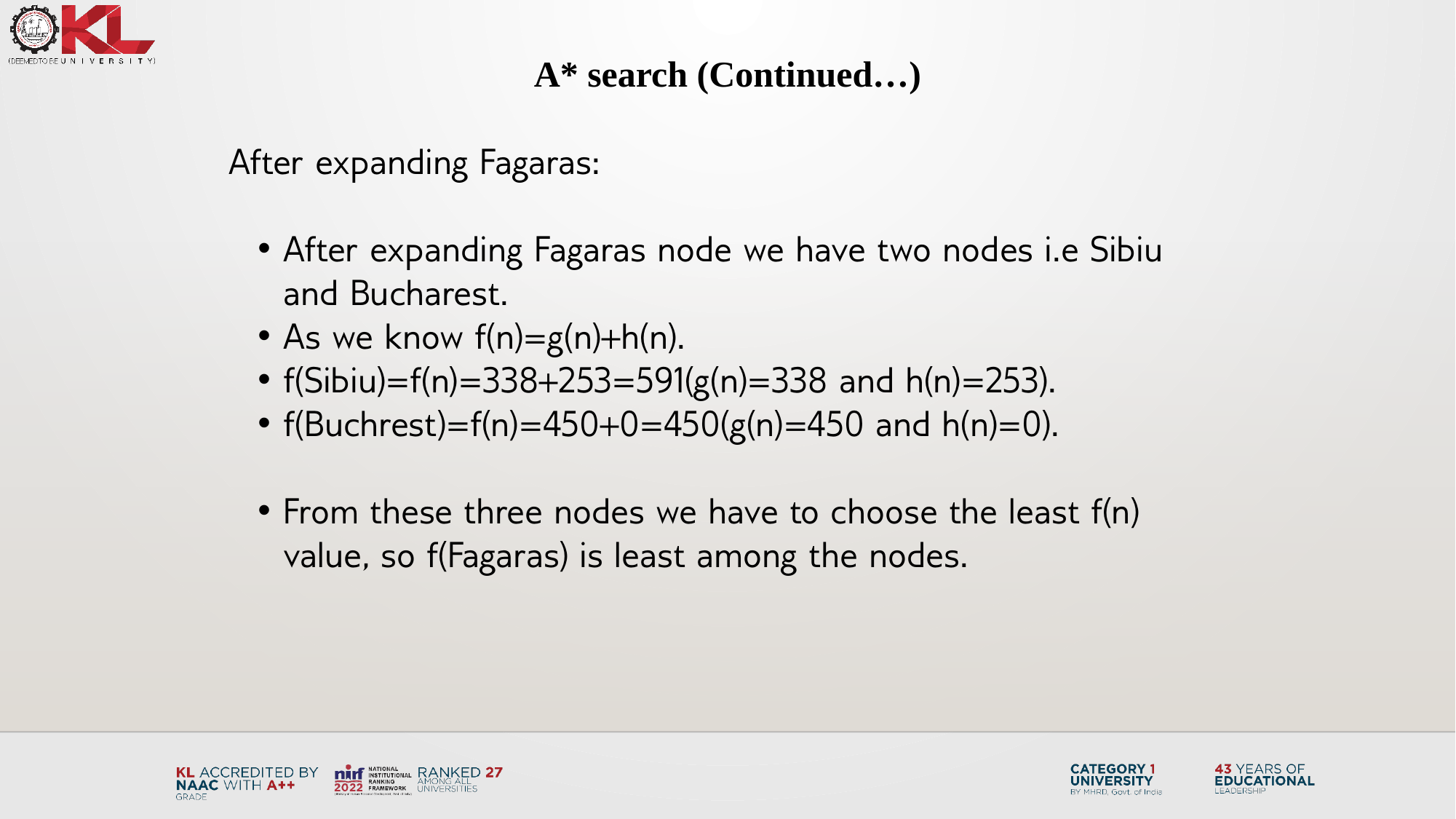

A* search (Continued…)

After expanding Fagaras:

After expanding Fagaras node we have two nodes i.e Sibiu and Bucharest.
As we know f(n)=g(n)+h(n).
f(Sibiu)=f(n)=338+253=591(g(n)=338 and h(n)=253).
f(Buchrest)=f(n)=450+0=450(g(n)=450 and h(n)=0).

From these three nodes we have to choose the least f(n) value, so f(Fagaras) is least among the nodes.